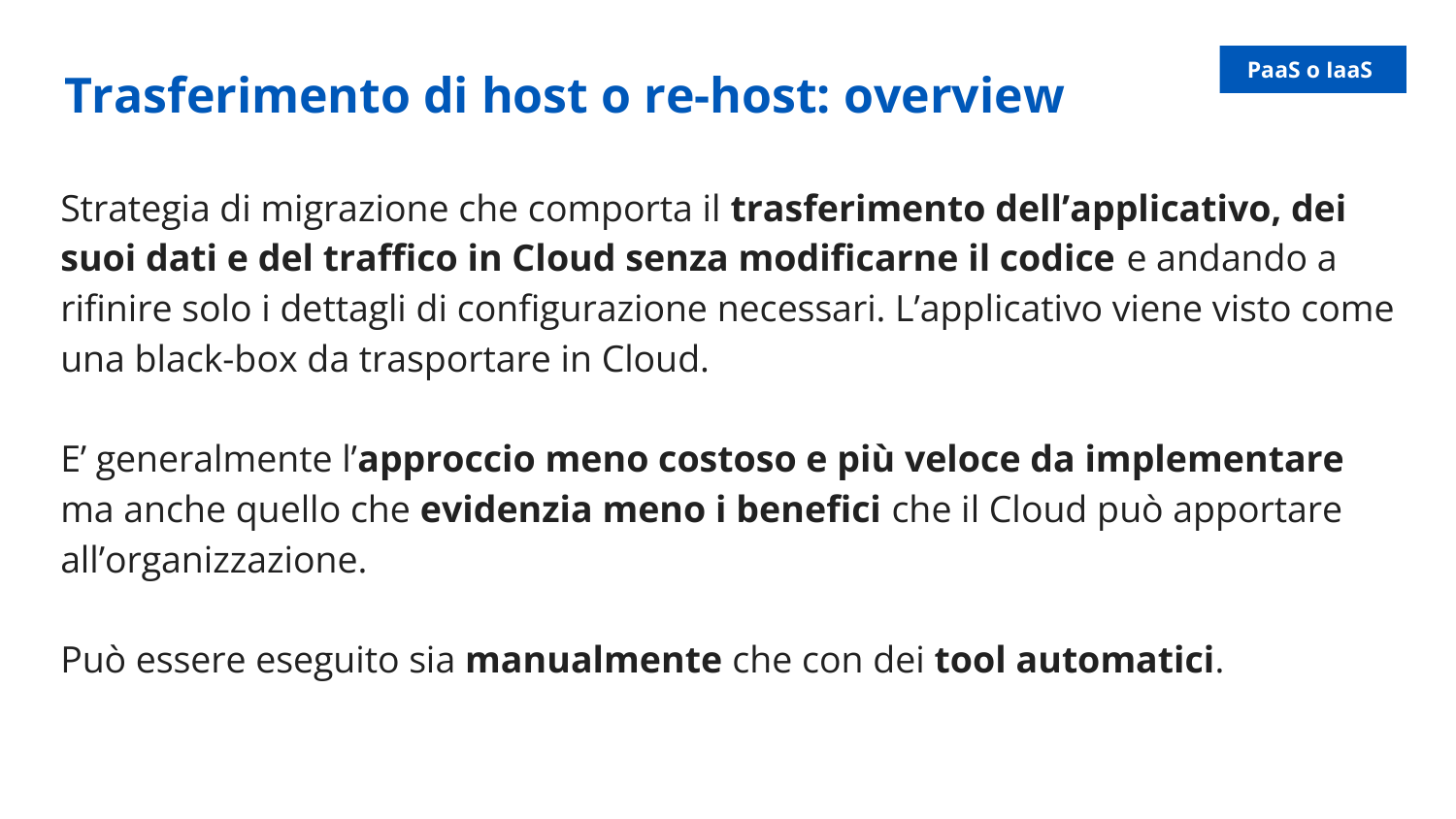

PaaS o IaaS
Trasferimento di host o re-host: overview
Strategia di migrazione che comporta il trasferimento dell’applicativo, dei suoi dati e del traffico in Cloud senza modificarne il codice e andando a rifinire solo i dettagli di configurazione necessari. L’applicativo viene visto come una black-box da trasportare in Cloud.
E’ generalmente l’approccio meno costoso e più veloce da implementare ma anche quello che evidenzia meno i benefici che il Cloud può apportare all’organizzazione.
Può essere eseguito sia manualmente che con dei tool automatici.